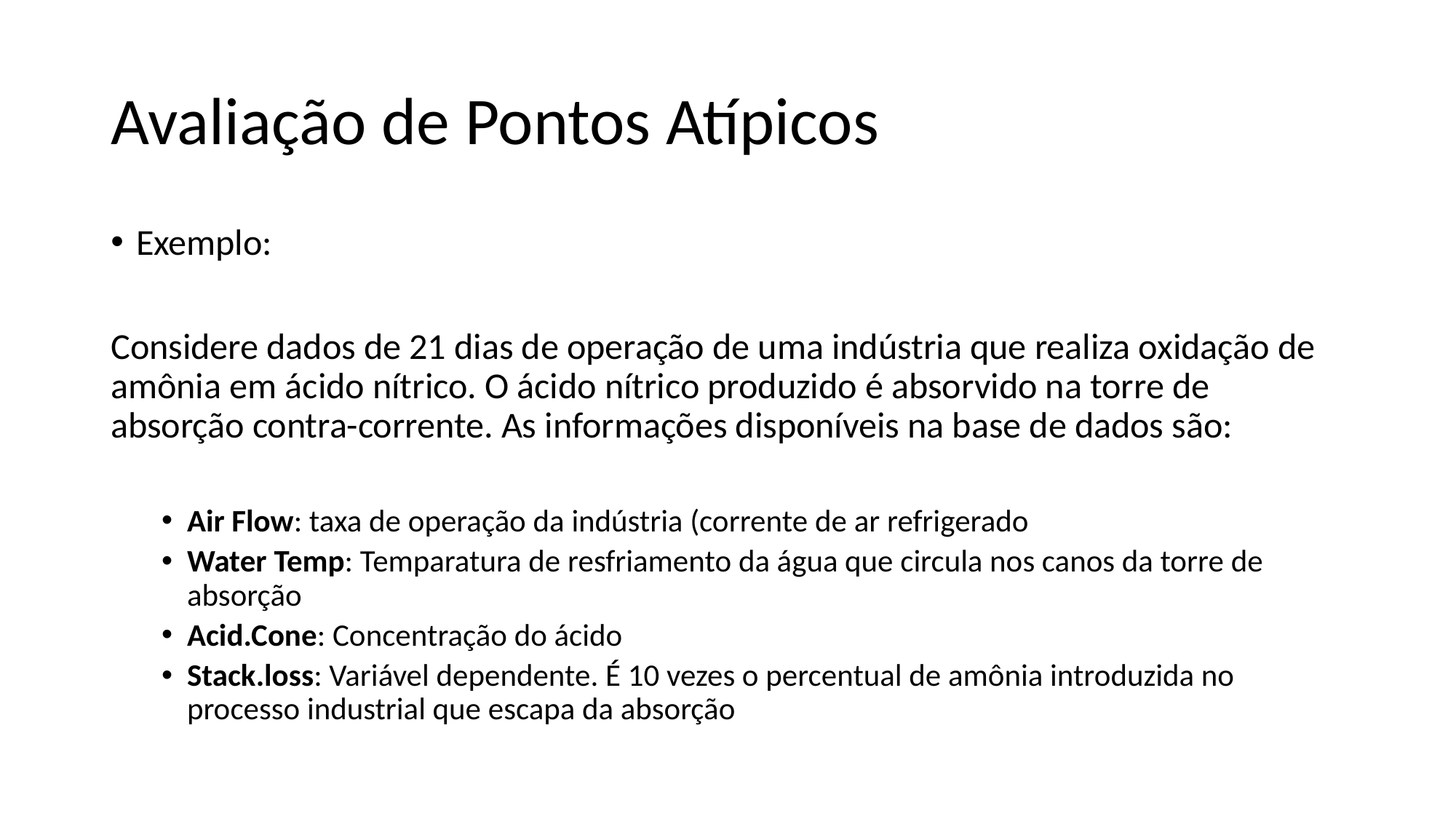

# Avaliação de Pontos Atípicos
Exemplo:

Considere dados de 21 dias de operação de uma indústria que realiza oxidação de amônia em ácido nítrico. O ácido nítrico produzido é absorvido na torre de absorção contra-corrente. As informações disponíveis na base de dados são:

Air Flow: taxa de operação da indústria (corrente de ar refrigerado
Water Temp: Temparatura de resfriamento da água que circula nos canos da torre de absorção
Acid.Cone: Concentração do ácido
Stack.loss: Variável dependente. É 10 vezes o percentual de amônia introduzida no processo industrial que escapa da absorção